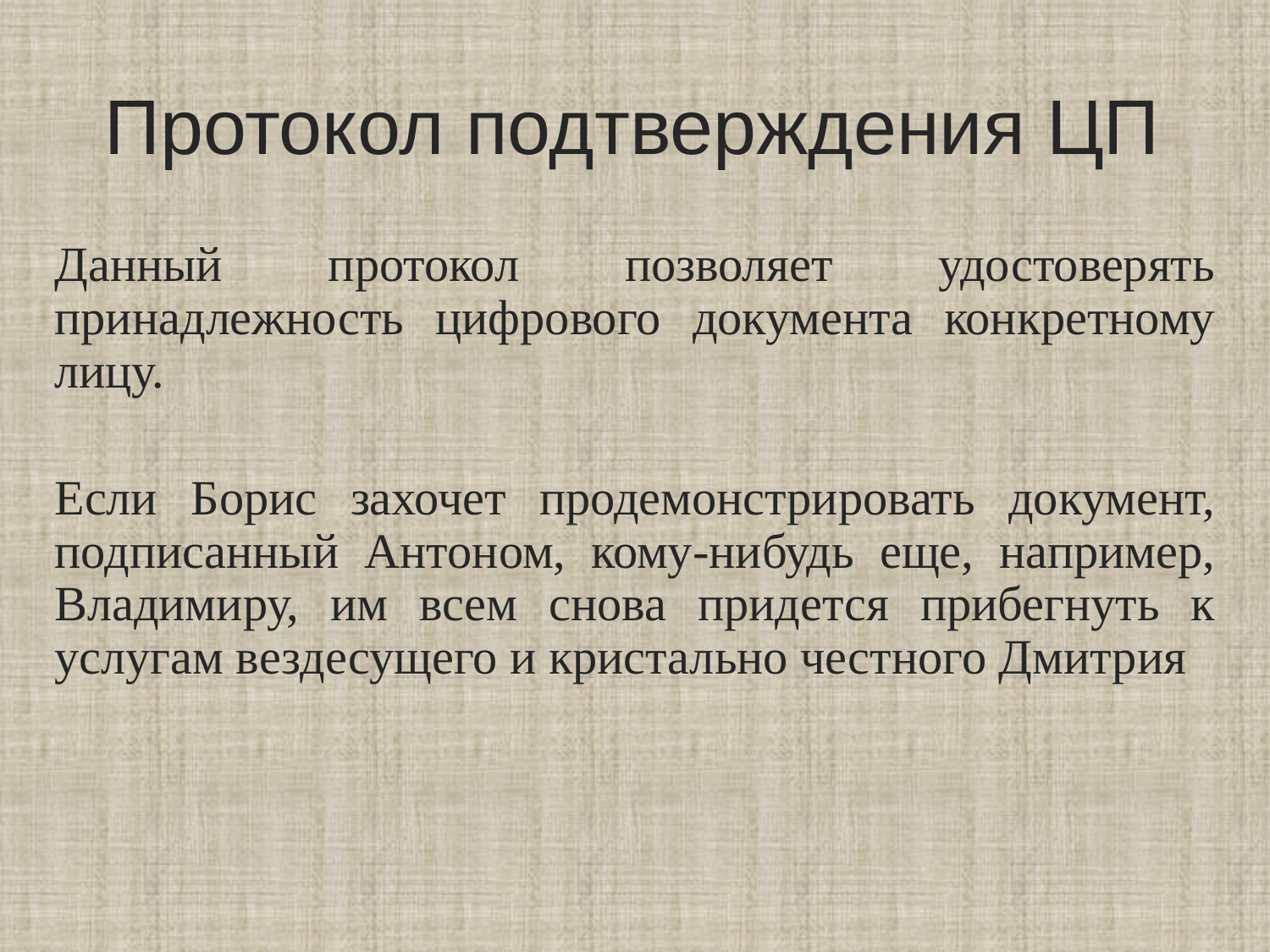

# Протокол подтверждения ЦП
Данный протокол позволяет удостоверять принадлежность цифрового документа конкретному лицу.

Если Борис захочет продемонстрировать документ, подписанный Антоном, кому-нибудь еще, например, Владимиру, им всем снова придется прибегнуть к услугам вездесущего и кристально честного Дмитрия